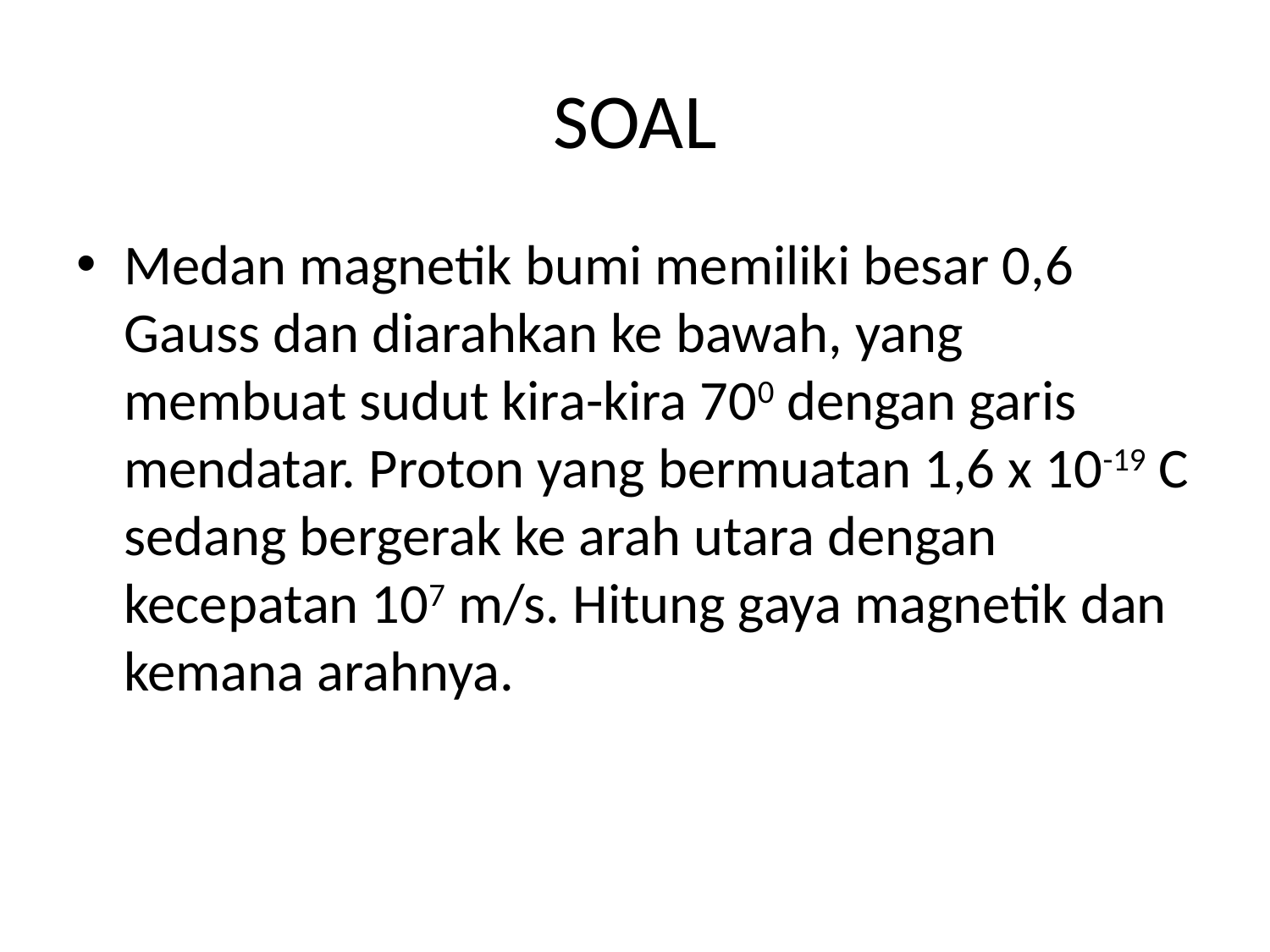

# SOAL
Medan magnetik bumi memiliki besar 0,6 Gauss dan diarahkan ke bawah, yang membuat sudut kira-kira 700 dengan garis mendatar. Proton yang bermuatan 1,6 x 10-19 C sedang bergerak ke arah utara dengan kecepatan 107 m/s. Hitung gaya magnetik dan kemana arahnya.